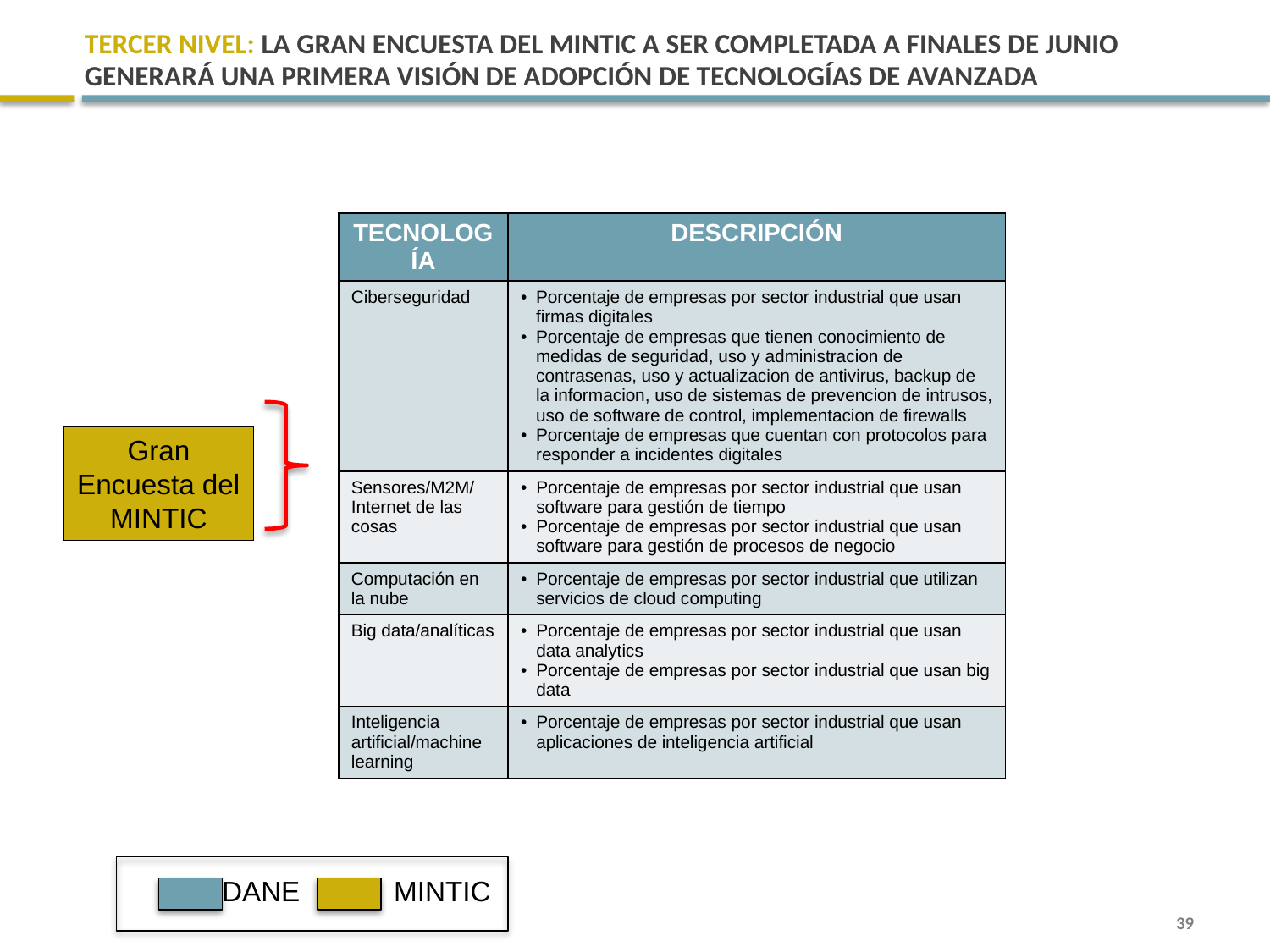

# TERCER NIVEL: LA GRAN ENCUESTA DEL MINTIC A SER COMPLETADA A FINALES DE JUNIO GENERARÁ UNA PRIMERA VISIÓN DE ADOPCIÓN DE TECNOLOGÍAS DE AVANZADA
| TECNOLOGÍA | DESCRIPCIÓN |
| --- | --- |
| Ciberseguridad | Porcentaje de empresas por sector industrial que usan firmas digitales Porcentaje de empresas que tienen conocimiento de medidas de seguridad, uso y administracion de contrasenas, uso y actualizacion de antivirus, backup de la informacion, uso de sistemas de prevencion de intrusos, uso de software de control, implementacion de firewalls Porcentaje de empresas que cuentan con protocolos para responder a incidentes digitales |
| Sensores/M2M/Internet de las cosas | Porcentaje de empresas por sector industrial que usan software para gestión de tiempo Porcentaje de empresas por sector industrial que usan software para gestión de procesos de negocio |
| Computación en la nube | Porcentaje de empresas por sector industrial que utilizan servicios de cloud computing |
| Big data/analíticas | Porcentaje de empresas por sector industrial que usan data analytics Porcentaje de empresas por sector industrial que usan big data |
| Inteligencia artificial/machine learning | Porcentaje de empresas por sector industrial que usan aplicaciones de inteligencia artificial |

Gran Encuesta del MINTIC

DANE            MINTIC